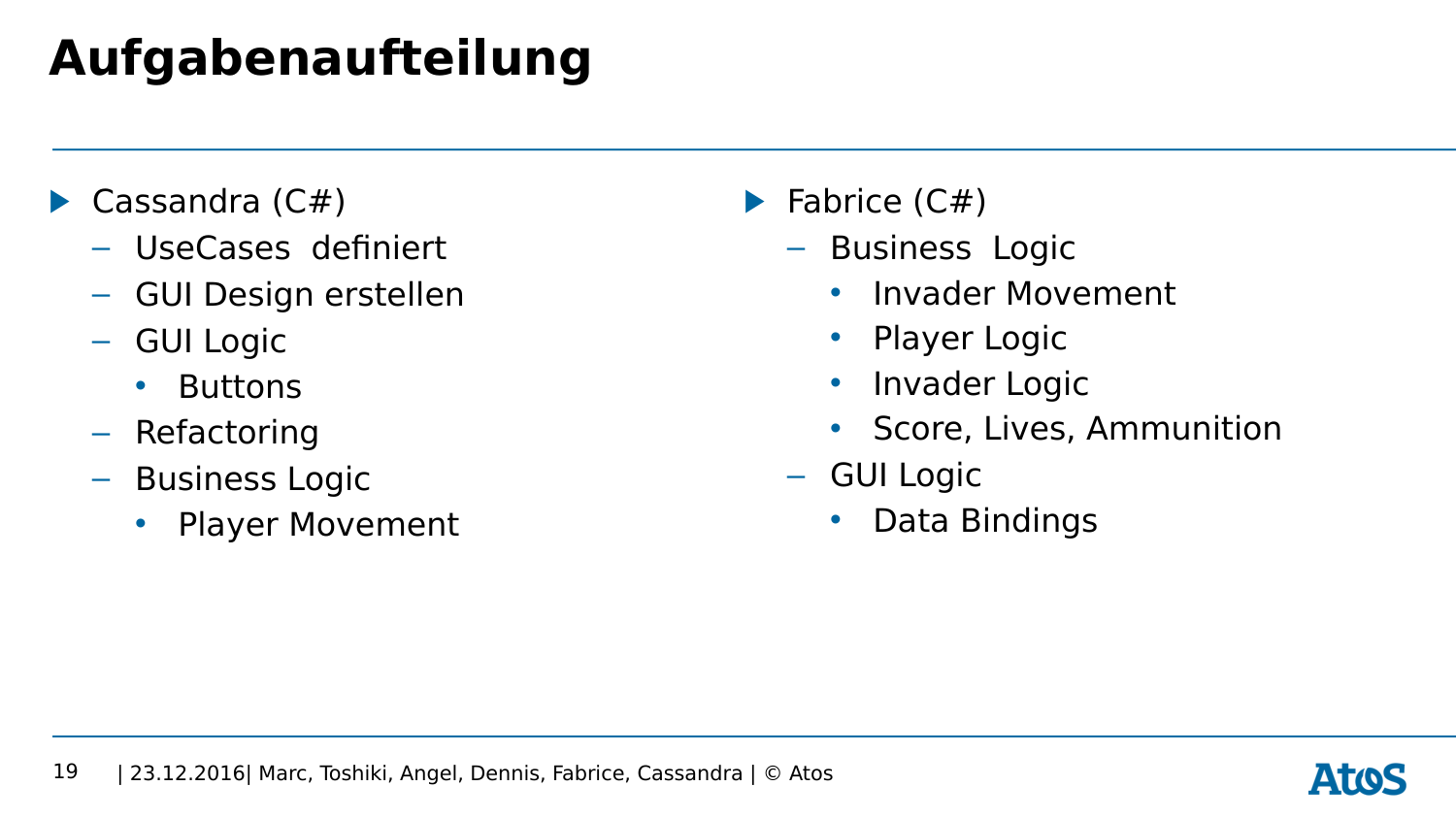

# Aufgabenaufteilung
Cassandra (C#)
UseCases  definiert
GUI Design erstellen
GUI Logic
Buttons
Refactoring
Business Logic
Player Movement

Fabrice (C#)
Business  Logic
Invader Movement
Player Logic
Invader Logic
Score, Lives, Ammunition
GUI Logic
Data Bindings

19